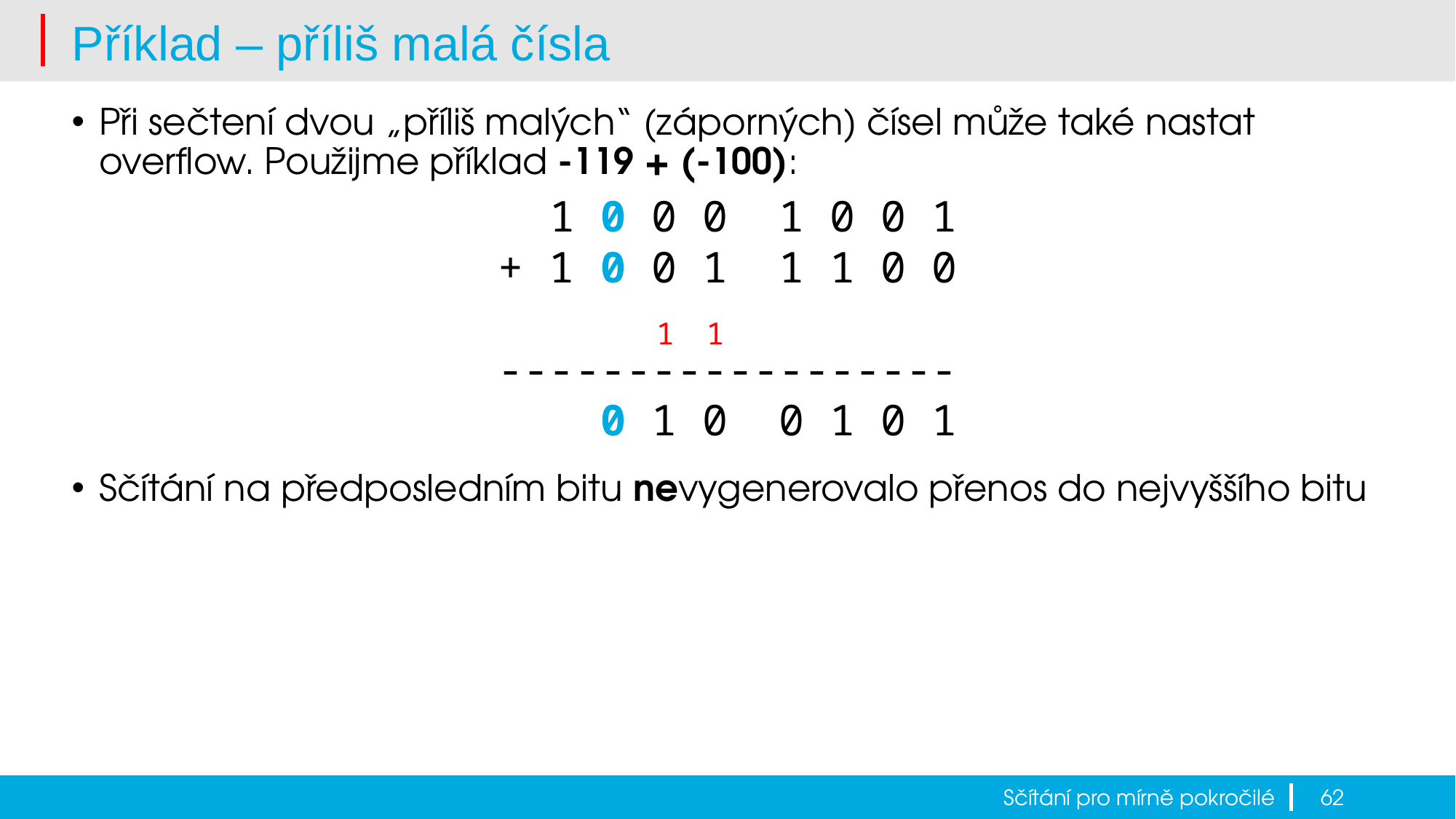

# Příklad – příliš malá čísla
Při sečtení dvou „příliš malých“ (záporných) čísel může také nastat overflow. Použijme příklad -119 + (-100):

Sčítání na předposledním bitu nevygenerovalo přenos do nejvyššího bitu

  1 0 0 0  1 0 0 1
+ 1 0 0 1  1 1 0 0

------------------
    0 1 0  0 1 0 1
1
1
Sčítání pro mírně pokročilé
62